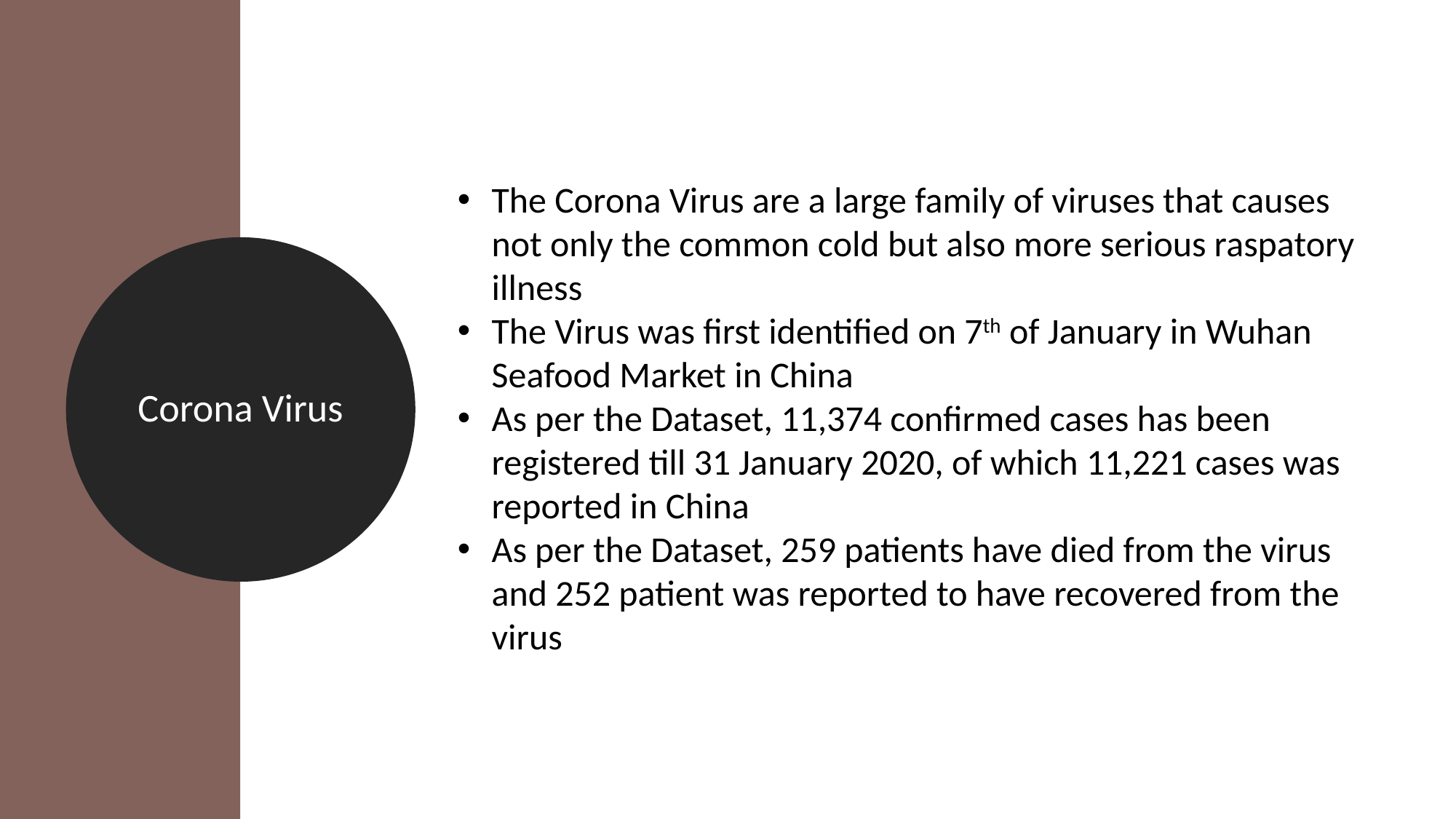

The Corona Virus are a large family of viruses that causes not only the common cold but also more serious raspatory illness
The Virus was first identified on 7th of January in Wuhan Seafood Market in China
As per the Dataset, 11,374 confirmed cases has been registered till 31 January 2020, of which 11,221 cases was reported in China
As per the Dataset, 259 patients have died from the virus and 252 patient was reported to have recovered from the virus

Corona Virus